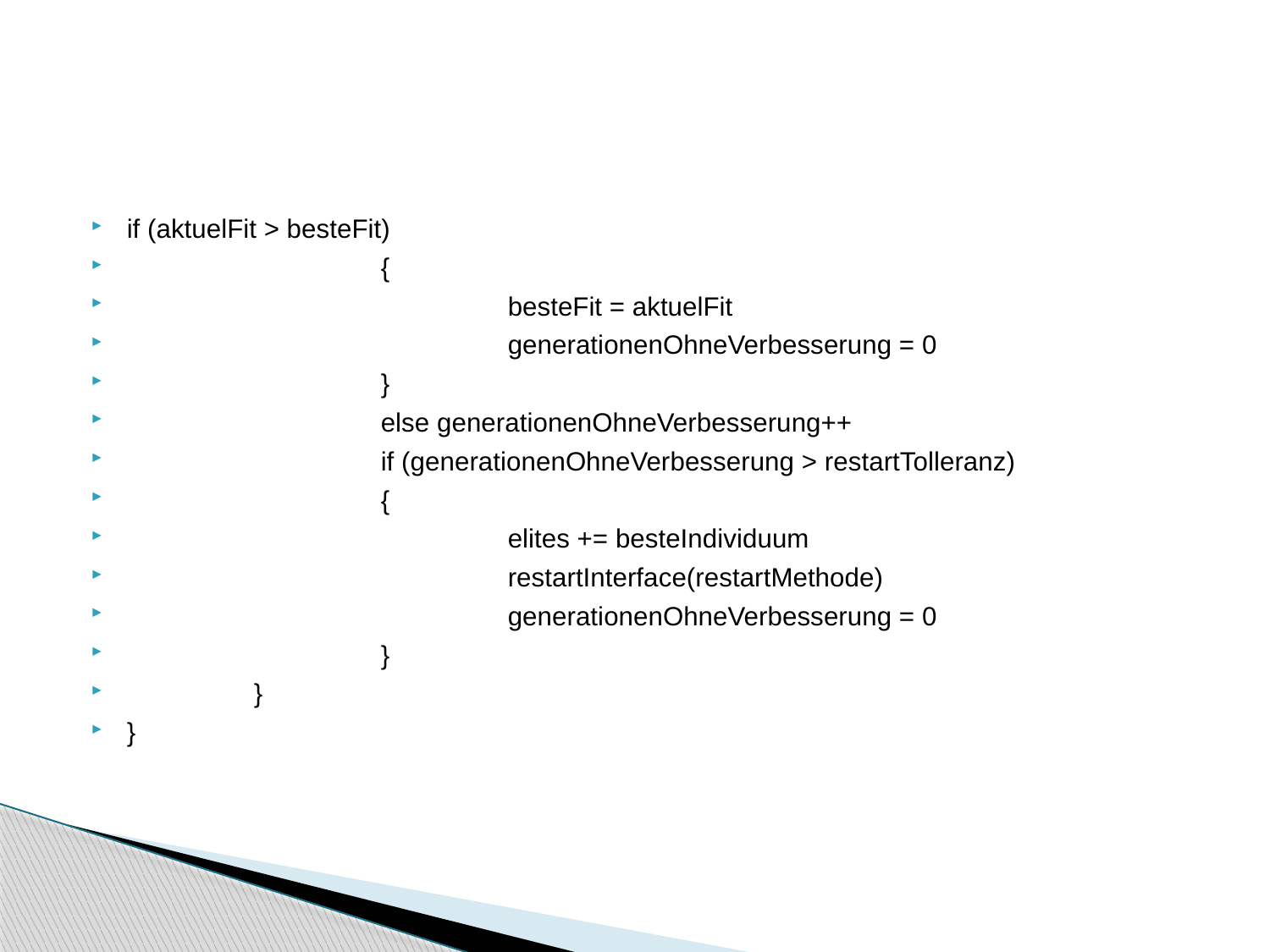

if (aktuelFit > besteFit)
		{
			besteFit = aktuelFit
			generationenOhneVerbesserung = 0
		}
		else generationenOhneVerbesserung++
		if (generationenOhneVerbesserung > restartTolleranz)
		{
			elites += besteIndividuum
			restartInterface(restartMethode)
			generationenOhneVerbesserung = 0
		}
	}
}